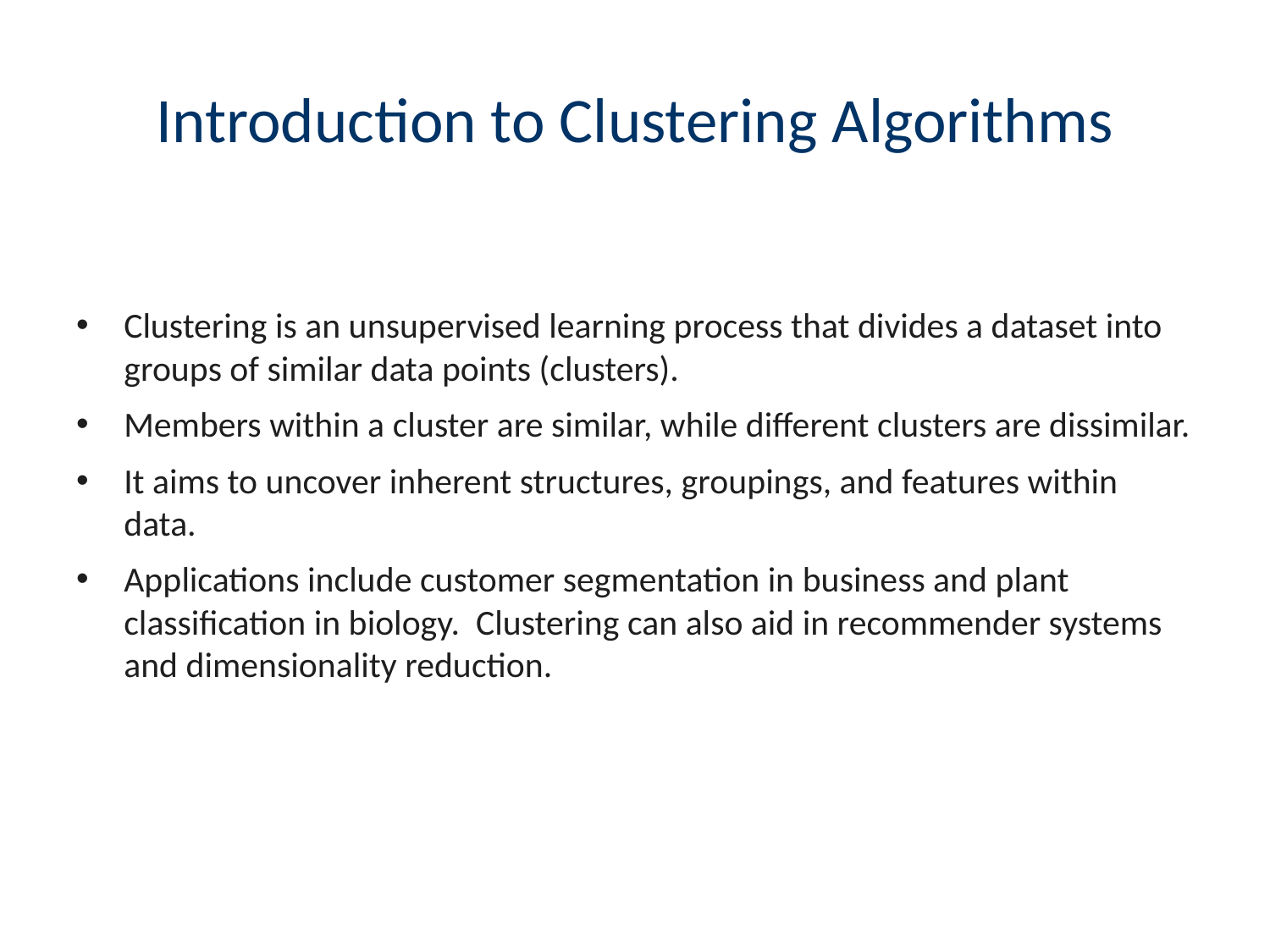

# Introduction to Clustering Algorithms

Clustering is an unsupervised learning process that divides a dataset into groups of similar data points (clusters).
Members within a cluster are similar, while different clusters are dissimilar.
It aims to uncover inherent structures, groupings, and features within data.
Applications include customer segmentation in business and plant classification in biology.  Clustering can also aid in recommender systems and dimensionality reduction.